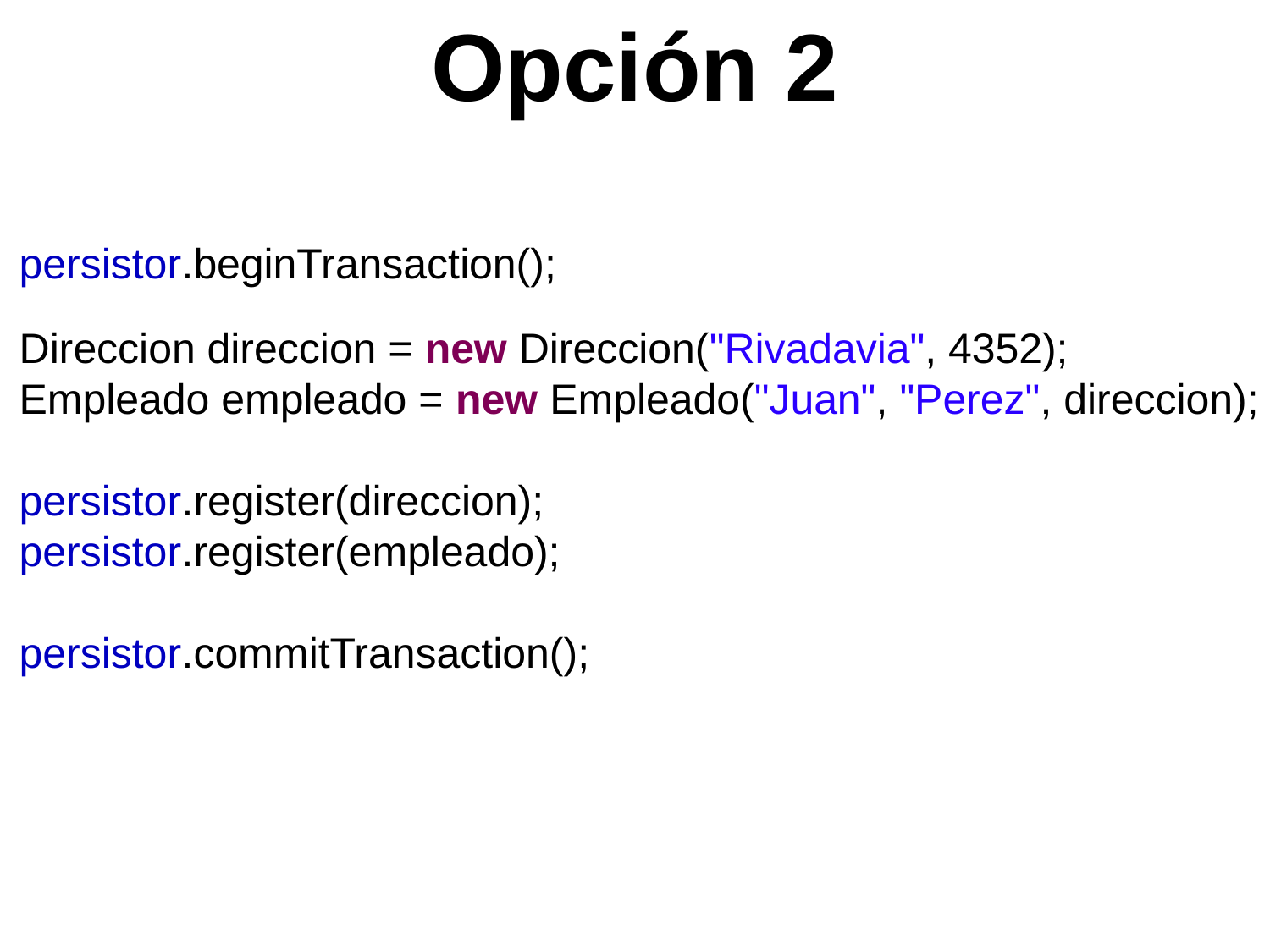

Opción 2
persistor.beginTransaction();

Direccion direccion = new Direccion("Rivadavia", 4352);
Empleado empleado = new Empleado("Juan", "Perez", direccion);

persistor.register(direccion);
persistor.register(empleado);

persistor.commitTransaction();